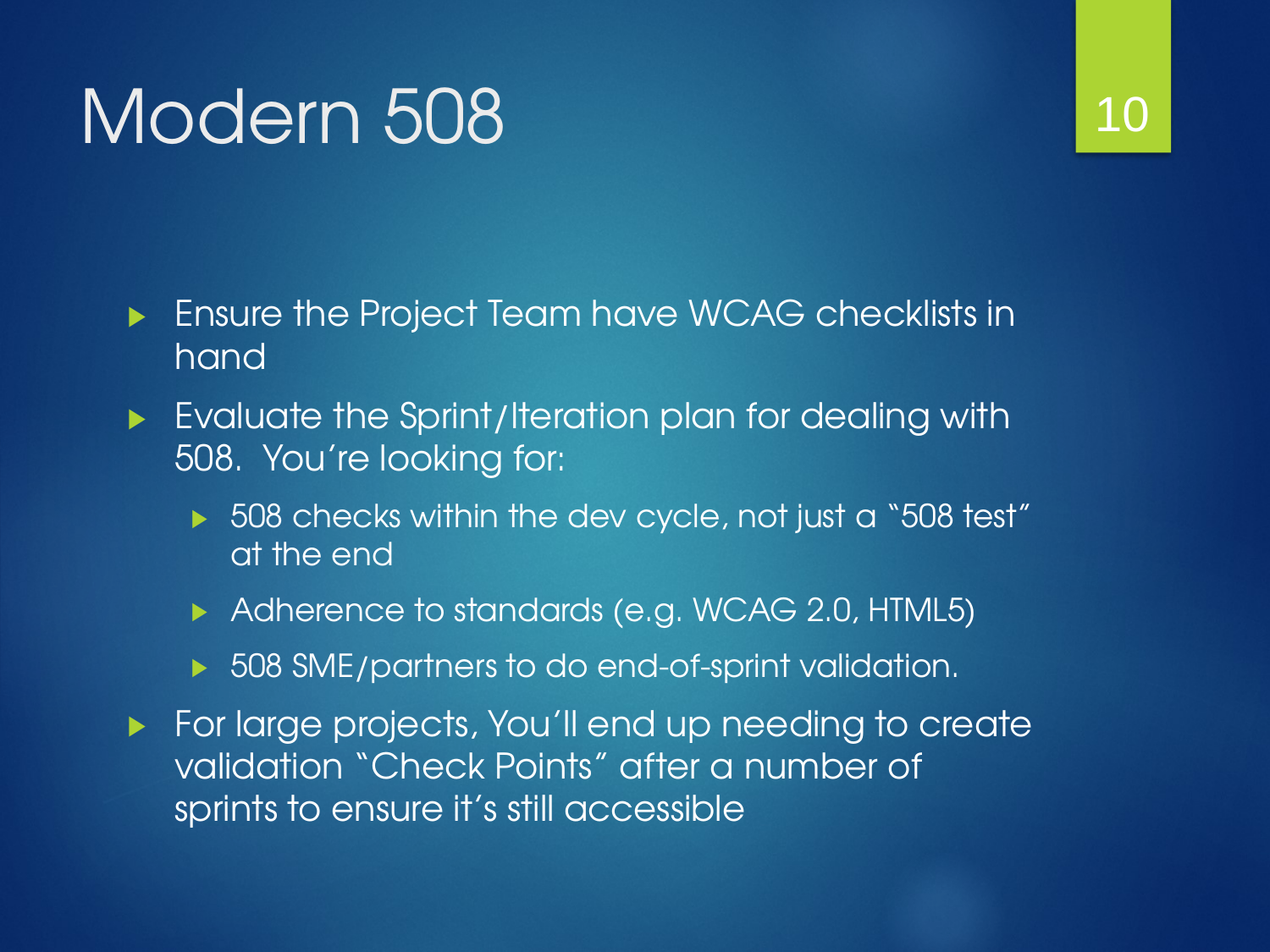

10
# Modern 508
Ensure the Project Team have WCAG checklists in hand
Evaluate the Sprint/Iteration plan for dealing with 508.  You’re looking for:
508 checks within the dev cycle, not just a “508 test” at the end
Adherence to standards (e.g. WCAG 2.0, HTML5)
508 SME/partners to do end-of-sprint validation.
For large projects, You’ll end up needing to create validation “Check Points” after a number of sprints to ensure it’s still accessible